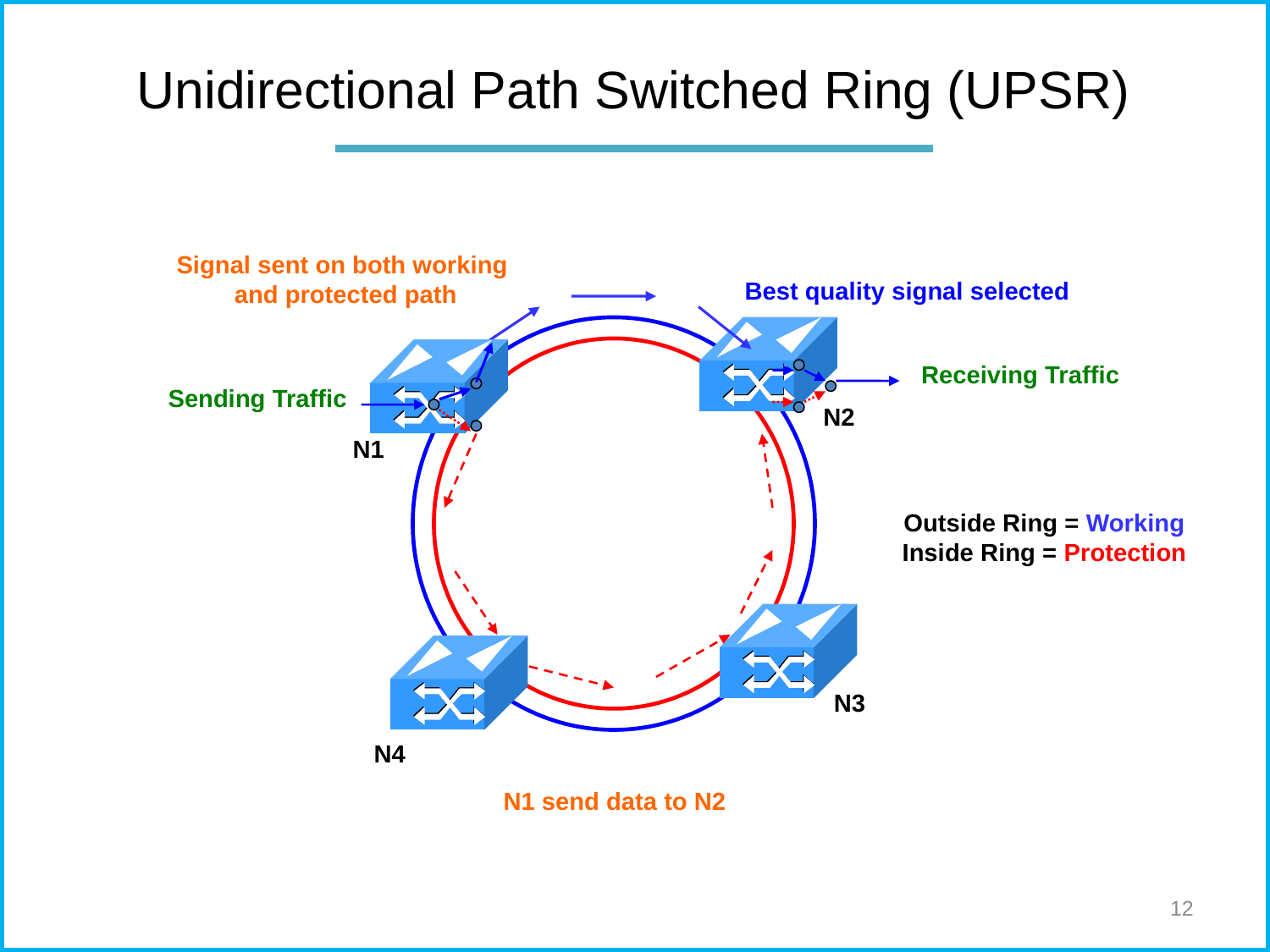

# Unidirectional Path Switched Ring (UPSR)
Signal sent on both working
and protected path
Best quality signal selected

Receiving Traffic

Sending Traffic

N2

N1

Outside Ring = Working
Inside Ring = Protection

N3
N4
N1 send data to N2
12